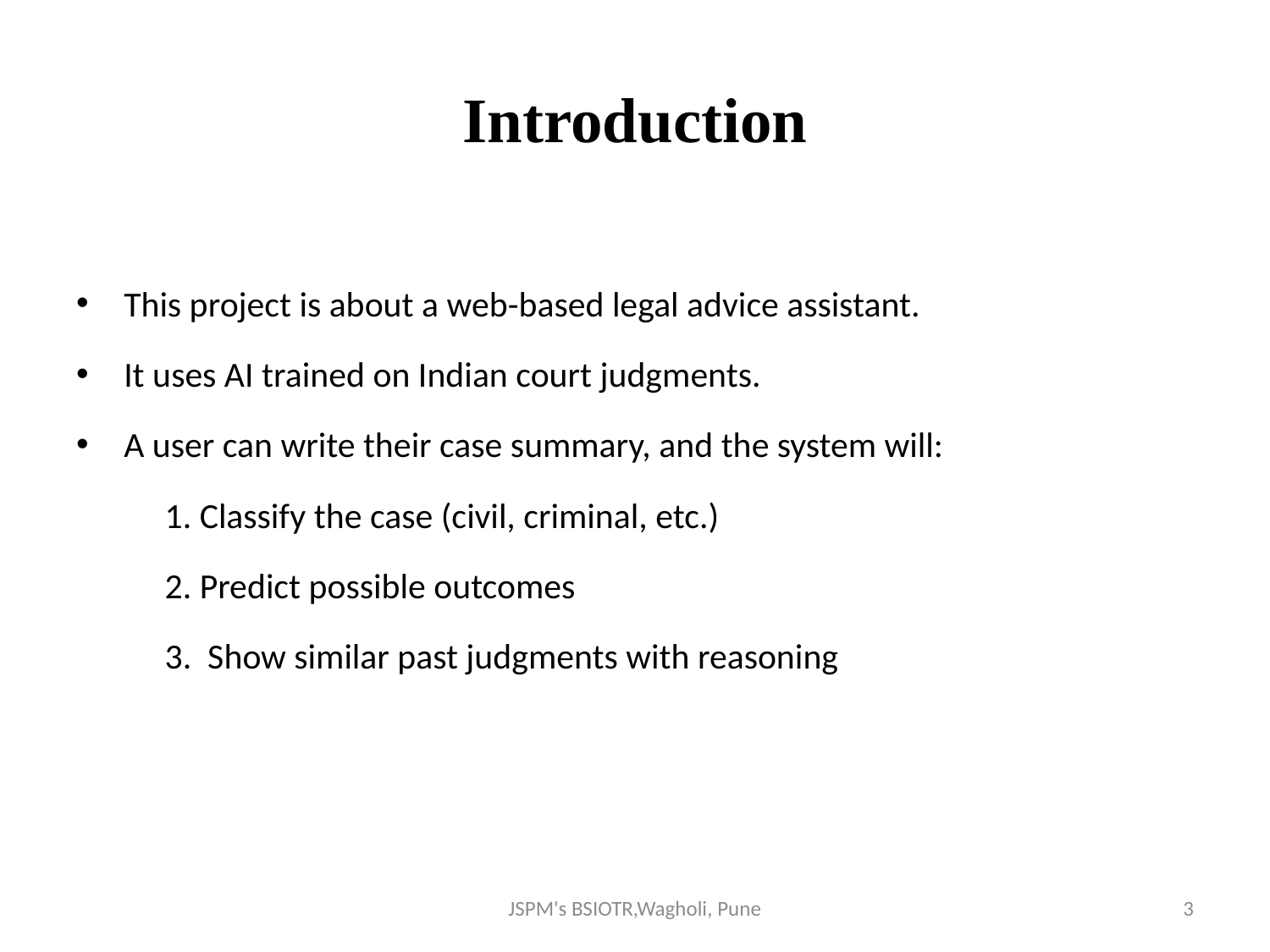

# Introduction
This project is about a web-based legal advice assistant.
It uses AI trained on Indian court judgments.
A user can write their case summary, and the system will:
           1. Classify the case (civil, criminal, etc.)
           2. Predict possible outcomes
           3.  Show similar past judgments with reasoning
JSPM's BSIOTR,Wagholi, Pune
3